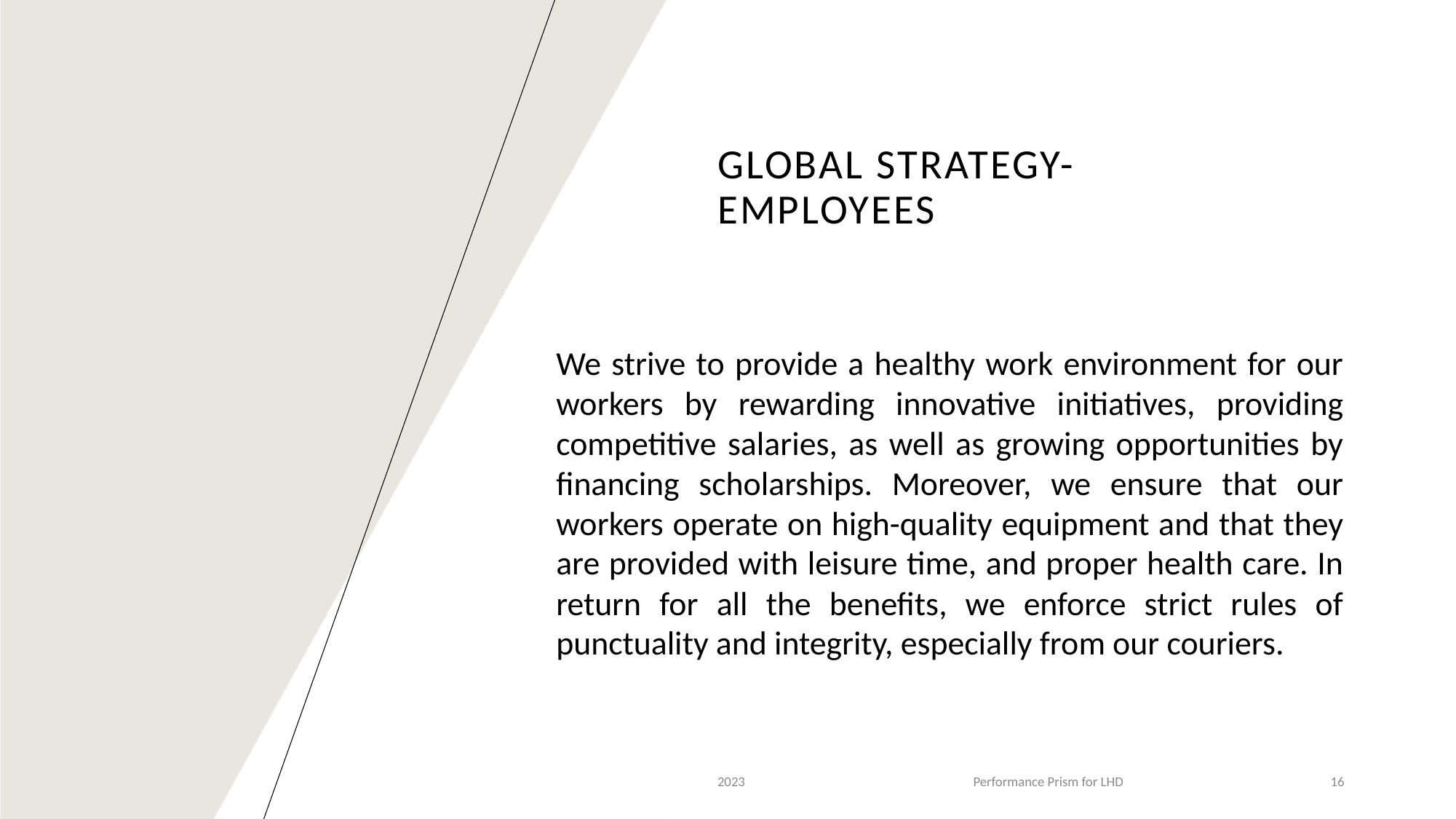

# Global Strategy-  employees
We strive to provide a healthy work environment for our workers by rewarding innovative initiatives, providing competitive salaries, as well as growing opportunities by financing scholarships. Moreover, we ensure that our workers operate on high-quality equipment and that they are provided with leisure time, and proper health care. In return for all the benefits, we enforce strict rules of punctuality and integrity, especially from our couriers.
2023
Performance Prism for LHD
16